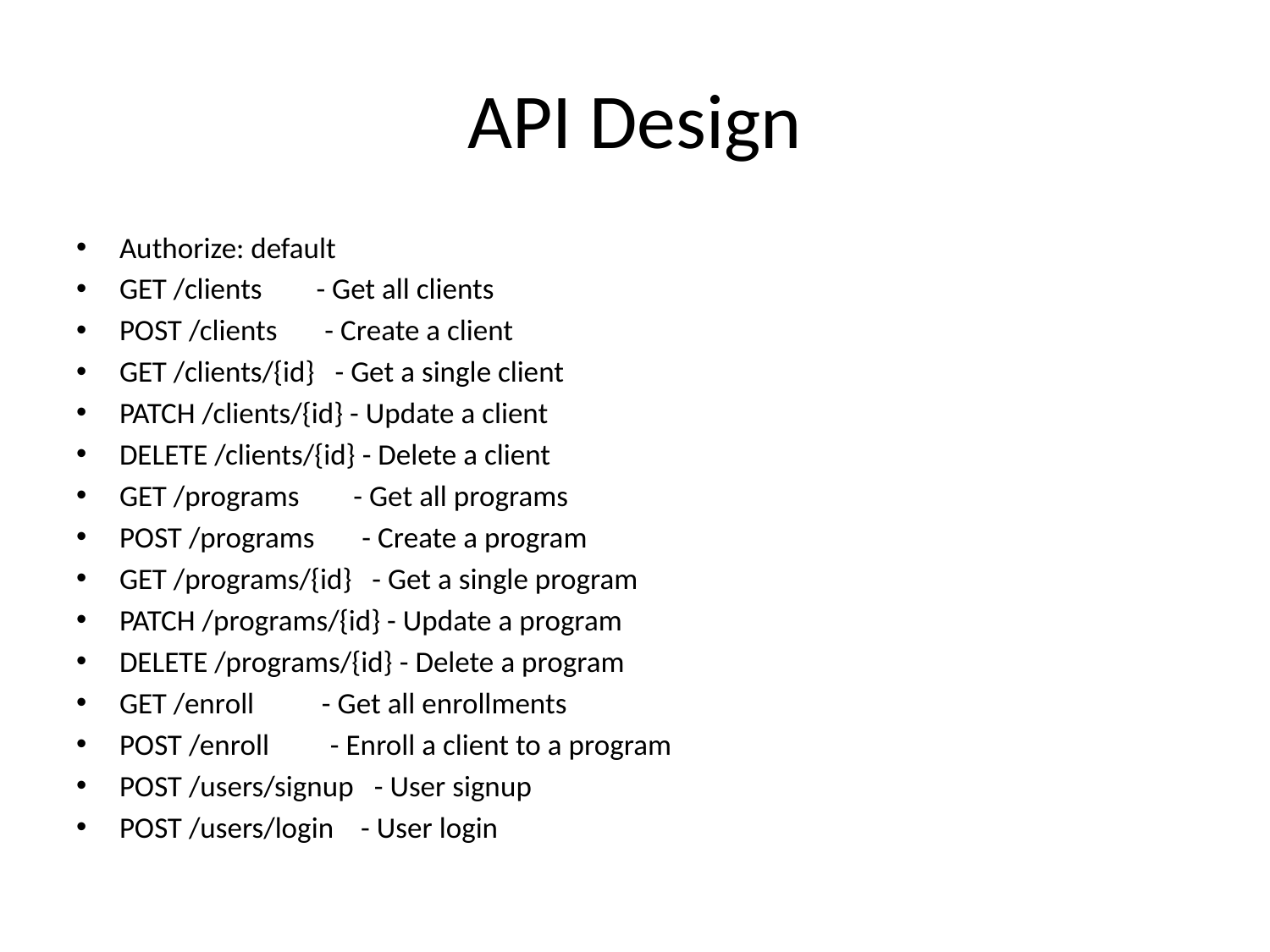

# API Design
Authorize: default
GET /clients        - Get all clients
POST /clients       - Create a client
GET /clients/{id}   - Get a single client
PATCH /clients/{id} - Update a client
DELETE /clients/{id} - Delete a client
GET /programs        - Get all programs
POST /programs       - Create a program
GET /programs/{id}   - Get a single program
PATCH /programs/{id} - Update a program
DELETE /programs/{id} - Delete a program
GET /enroll          - Get all enrollments
POST /enroll         - Enroll a client to a program
POST /users/signup   - User signup
POST /users/login    - User login